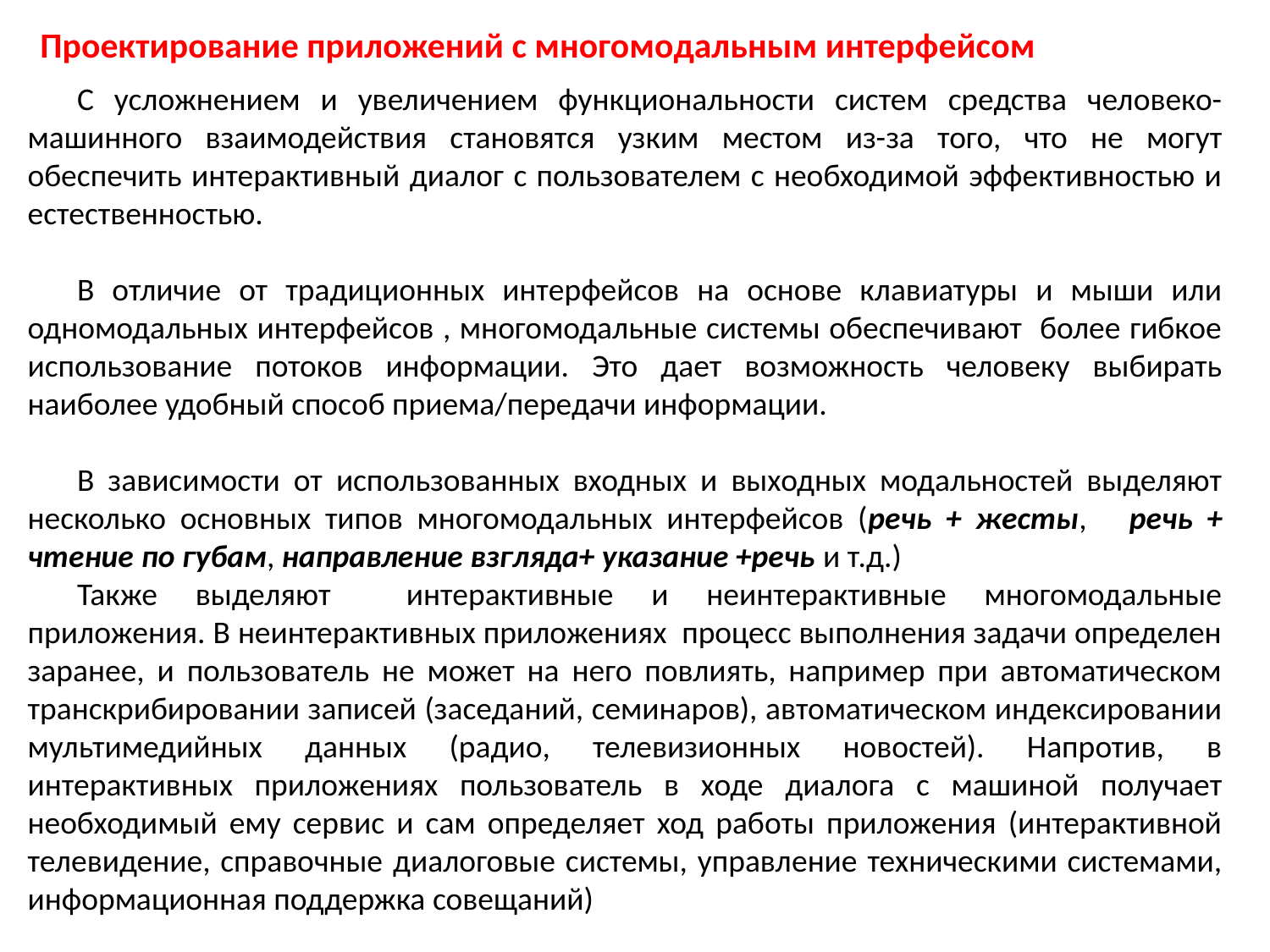

Проектирование приложений с многомодальным интерфейсом
С усложнением и увеличением функциональности систем средства человеко-машинного взаимодействия становятся узким местом из-за того, что не могут обеспечить интерактивный диалог с пользователем с необходимой эффективностью и естественностью.

В отличие от традиционных интерфейсов на основе клавиатуры и мыши или одномодальных интерфейсов , многомодальные системы обеспечивают  более гибкое использование потоков информации. Это дает возможность человеку выбирать наиболее удобный способ приема/передачи информации.

В зависимости от использованных входных и выходных модальностей выделяют несколько основных типов многомодальных интерфейсов (речь + жесты,   речь + чтение по губам, направление взгляда+ указание +речь и т.д.)
Также выделяют  интерактивные и неинтерактивные многомодальные приложения. В неинтерактивных приложениях  процесс выполнения задачи определен заранее, и пользователь не может на него повлиять, например при автоматическом транскрибировании записей (заседаний, семинаров), автоматическом индексировании мультимедийных данных (радио, телевизионных новостей). Напротив, в интерактивных приложениях пользователь в ходе диалога с машиной получает необходимый ему сервис и сам определяет ход работы приложения (интерактивной телевидение, справочные диалоговые системы, управление техническими системами, информационная поддержка совещаний)